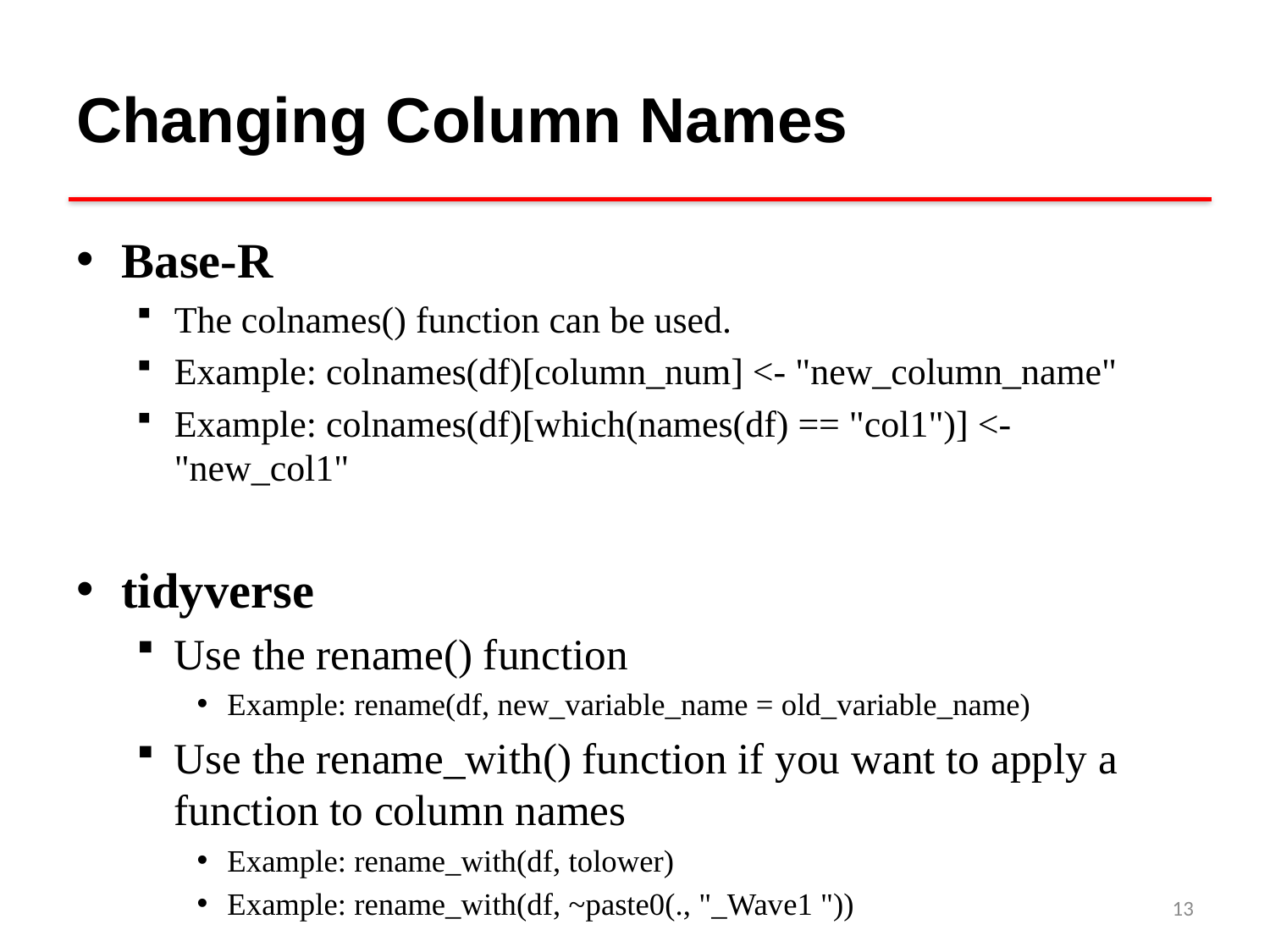

# Changing Column Names
Base-R
The colnames() function can be used.
Example: colnames(df)[column_num] <- "new_column_name"
Example: colnames(df)[which(names(df) == "col1")] <- "new_col1"

tidyverse
Use the rename() function
Example: rename(df, new_variable_name = old_variable_name)
Use the rename_with() function if you want to apply a function to column names
Example: rename_with(df, tolower)
Example: rename_with(df, ~paste0(., "_Wave1 "))
13